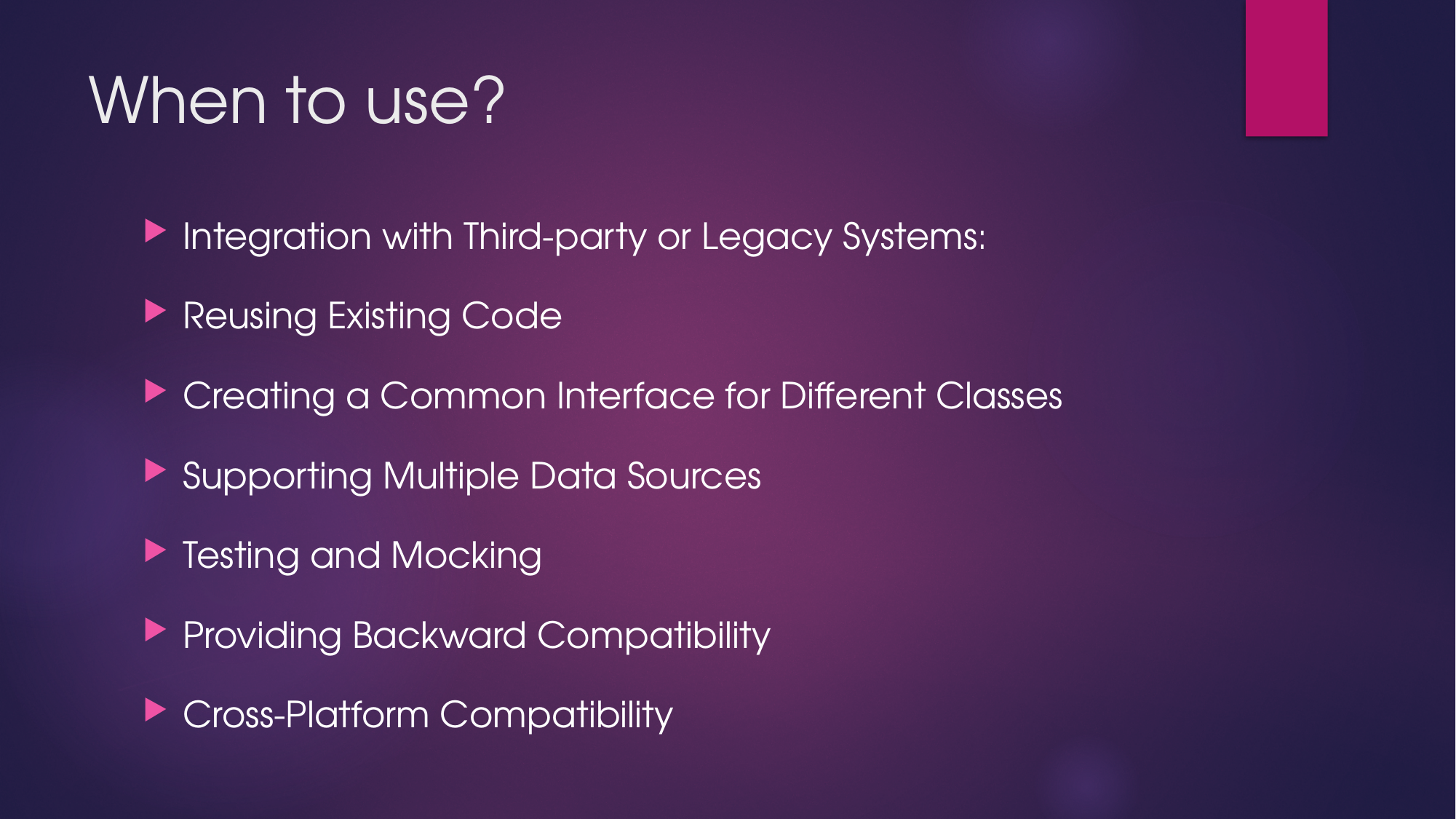

# When to use?
Integration with Third-party or Legacy Systems:
Reusing Existing Code
Creating a Common Interface for Different Classes
Supporting Multiple Data Sources
Testing and Mocking
Providing Backward Compatibility
Cross-Platform Compatibility